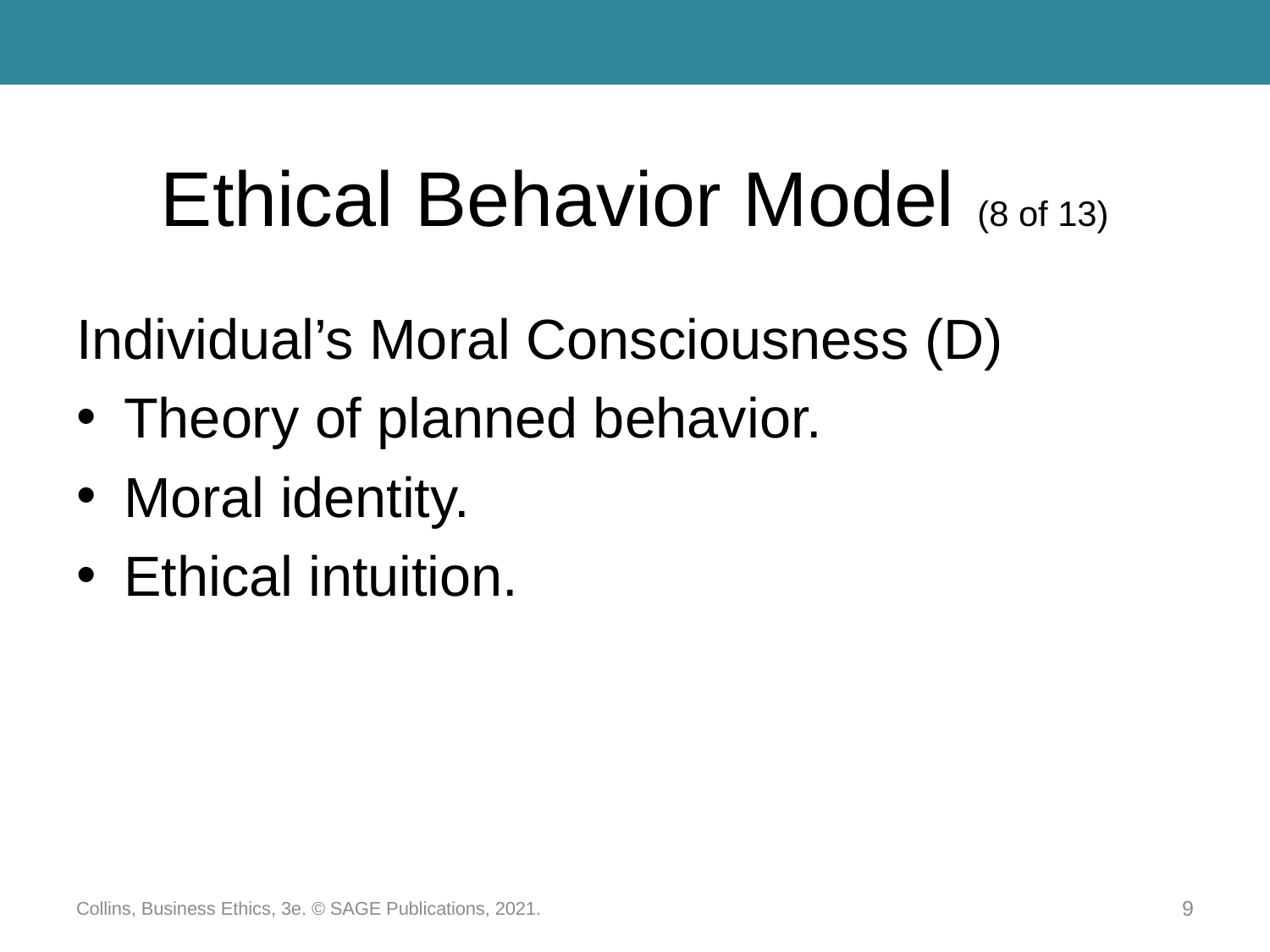

# Ethical Behavior Model (8 of 13)
Individual’s Moral Consciousness (D)
Theory of planned behavior.
Moral identity.
Ethical intuition.
Collins, Business Ethics, 3e. © SAGE Publications, 2021.
9